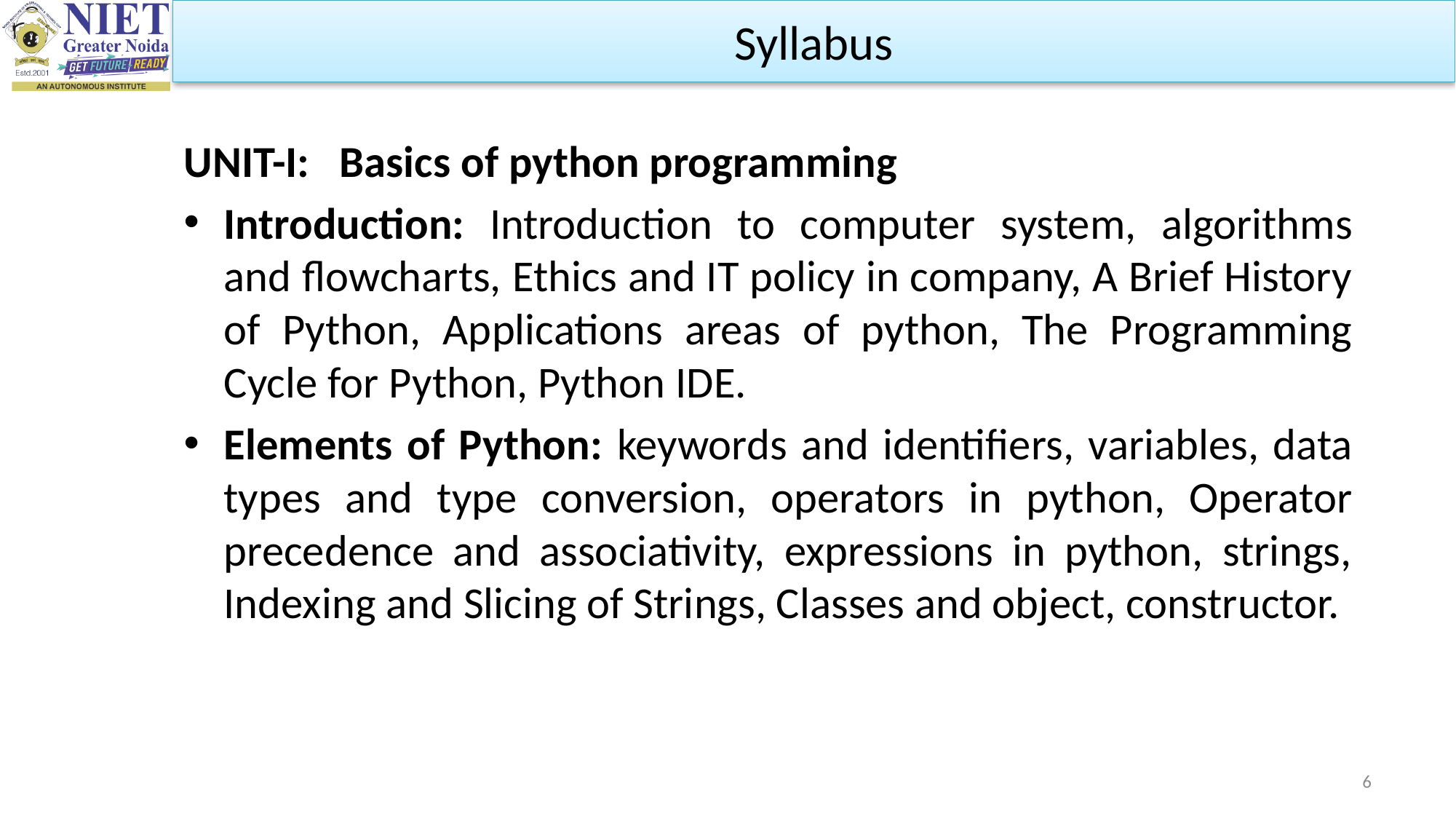

Syllabus
UNIT-I:   Basics of python programming
Introduction: Introduction to computer system, algorithms and flowcharts, Ethics and IT policy in company, A Brief History of Python, Applications areas of python, The Programming Cycle for Python, Python IDE.
Elements of Python: keywords and identifiers, variables, data types and type conversion, operators in python, Operator precedence and associativity, expressions in python, strings, Indexing and Slicing of Strings, Classes and object, constructor.

6